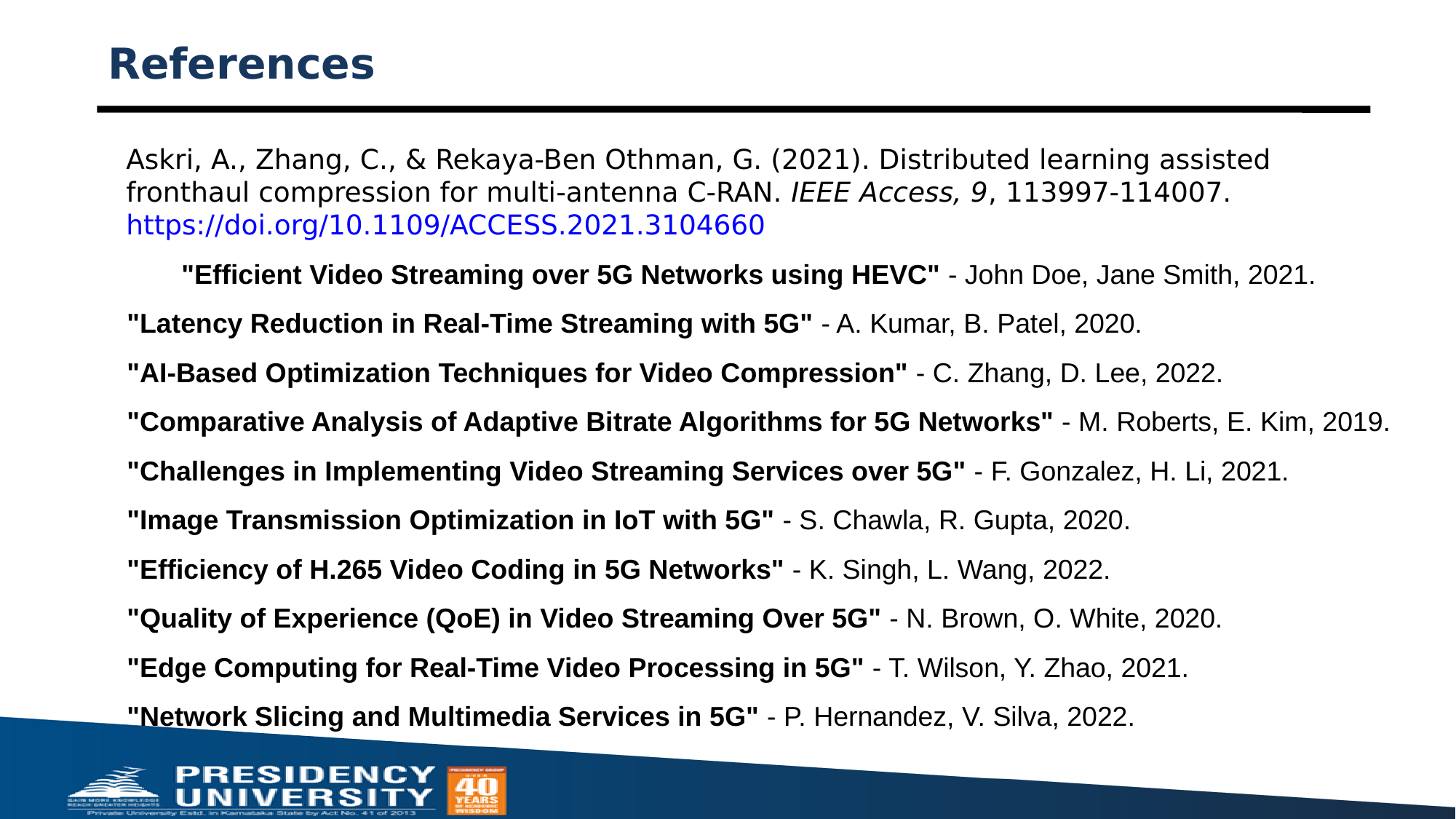

# References
Askri, A., Zhang, C., & Rekaya-Ben Othman, G. (2021). Distributed learning assisted fronthaul compression for multi-antenna C-RAN. IEEE Access, 9, 113997-114007.
https://doi.org/10.1109/ACCESS.2021.3104660

	"Efficient Video Streaming over 5G Networks using HEVC" - John Doe, Jane Smith, 2021.
	"Latency Reduction in Real-Time Streaming with 5G" - A. Kumar, B. Patel, 2020.
	"AI-Based Optimization Techniques for Video Compression" - C. Zhang, D. Lee, 2022.
	"Comparative Analysis of Adaptive Bitrate Algorithms for 5G Networks" - M. Roberts, E. Kim, 2019.
	"Challenges in Implementing Video Streaming Services over 5G" - F. Gonzalez, H. Li, 2021.
	"Image Transmission Optimization in IoT with 5G" - S. Chawla, R. Gupta, 2020.
	"Efficiency of H.265 Video Coding in 5G Networks" - K. Singh, L. Wang, 2022.
	"Quality of Experience (QoE) in Video Streaming Over 5G" - N. Brown, O. White, 2020.
	"Edge Computing for Real-Time Video Processing in 5G" - T. Wilson, Y. Zhao, 2021.
	"Network Slicing and Multimedia Services in 5G" - P. Hernandez, V. Silva, 2022.